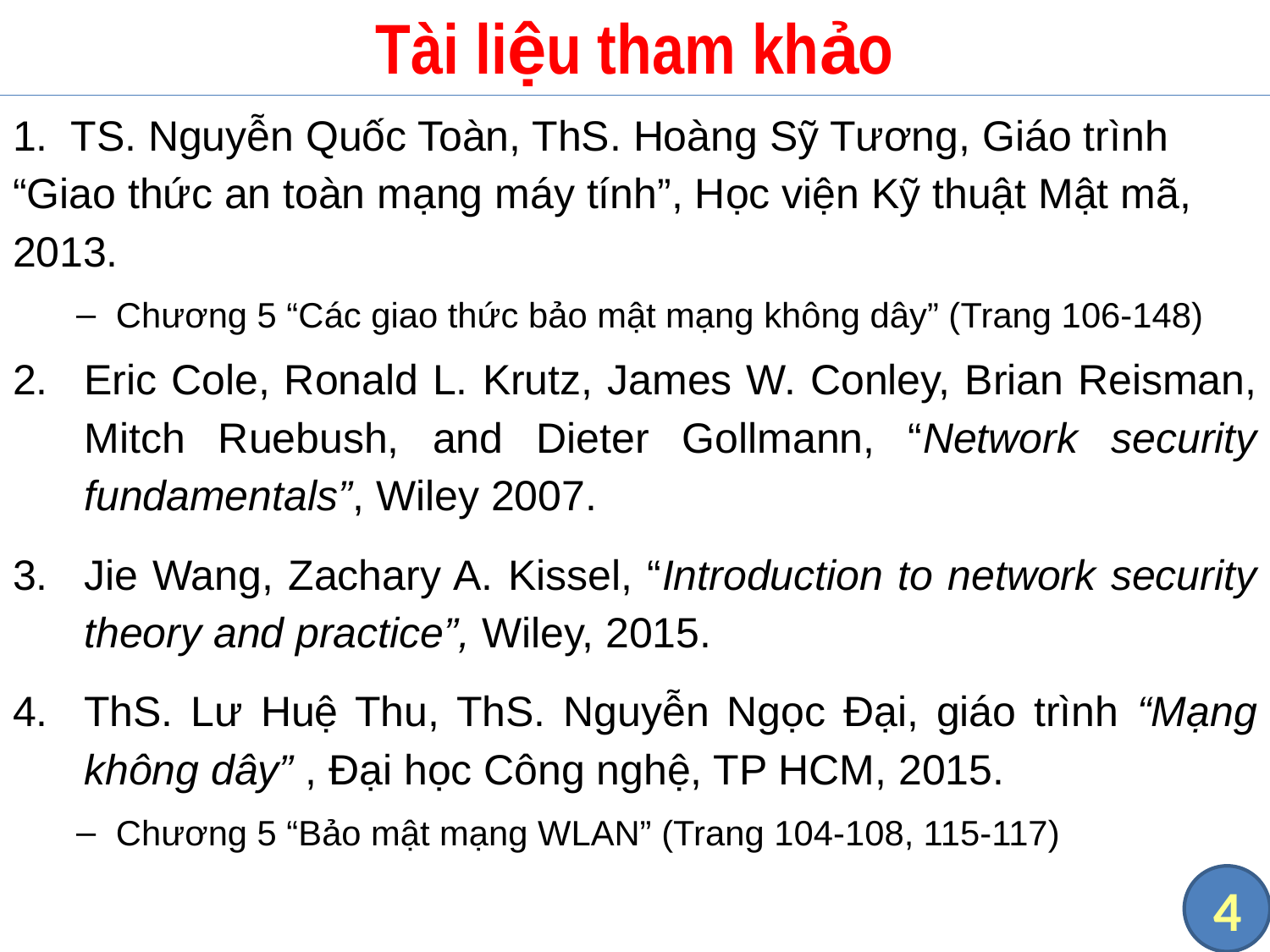

# Tài liệu tham khảo
1.  TS. Nguyễn Quốc Toàn, ThS. Hoàng Sỹ Tương, Giáo trình “Giao thức an toàn mạng máy tính”, Học viện Kỹ thuật Mật mã, 2013.
Chương 5 “Các giao thức bảo mật mạng không dây” (Trang 106-148)
Eric Cole, Ronald L. Krutz, James W. Conley, Brian Reisman, Mitch Ruebush, and Dieter Gollmann, “Network security fundamentals”, Wiley 2007.
Jie Wang, Zachary A. Kissel, “Introduction to network security theory and practice”, Wiley, 2015.
ThS. Lư Huệ Thu, ThS. Nguyễn Ngọc Đại, giáo trình “Mạng không dây” , Đại học Công nghệ, TP HCM, 2015.
Chương 5 “Bảo mật mạng WLAN” (Trang 104-108, 115-117)

4